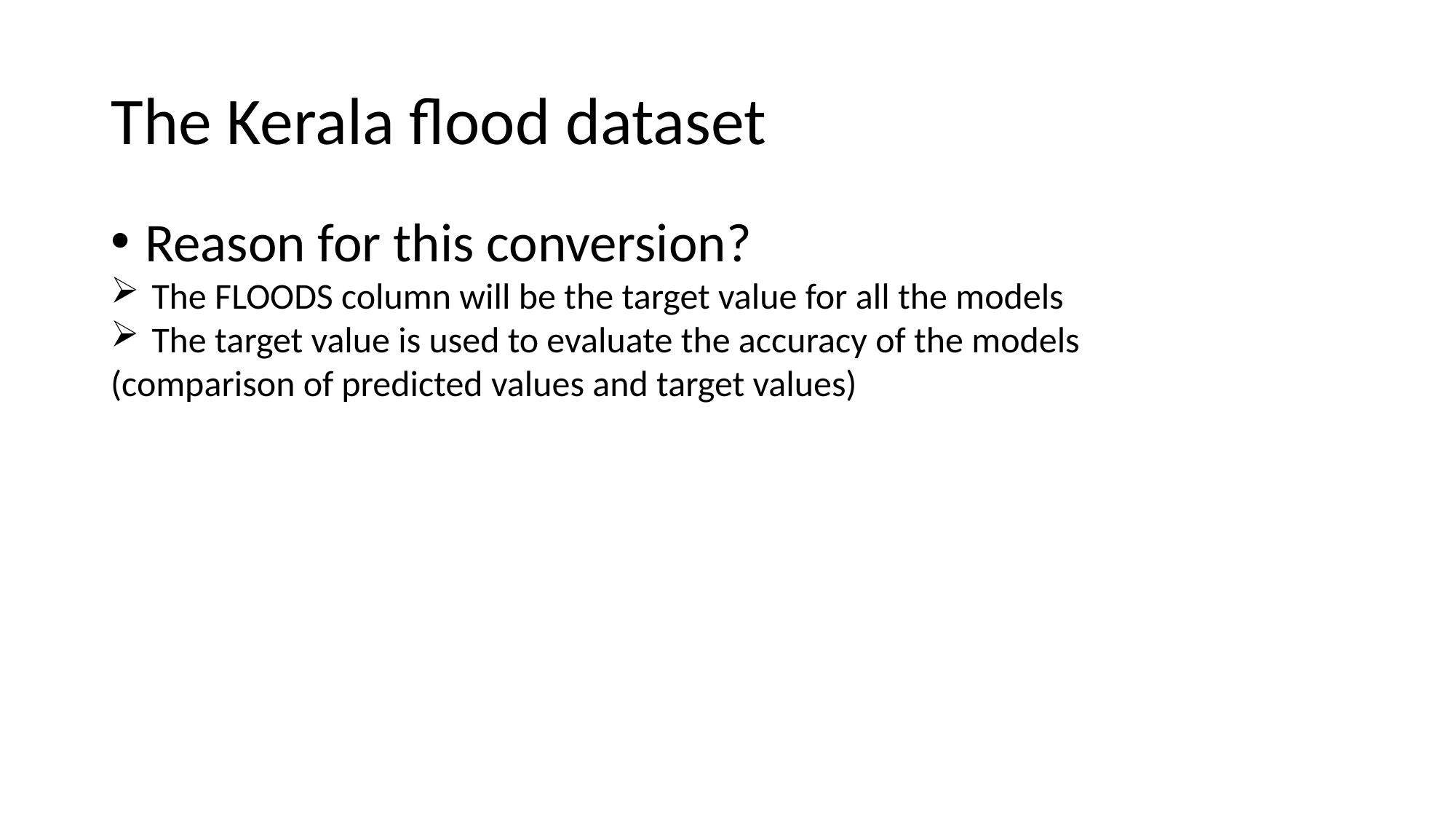

# The Kerala flood dataset
Reason for this conversion?
The FLOODS column will be the target value for all the models
The target value is used to evaluate the accuracy of the models
(comparison of predicted values and target values)